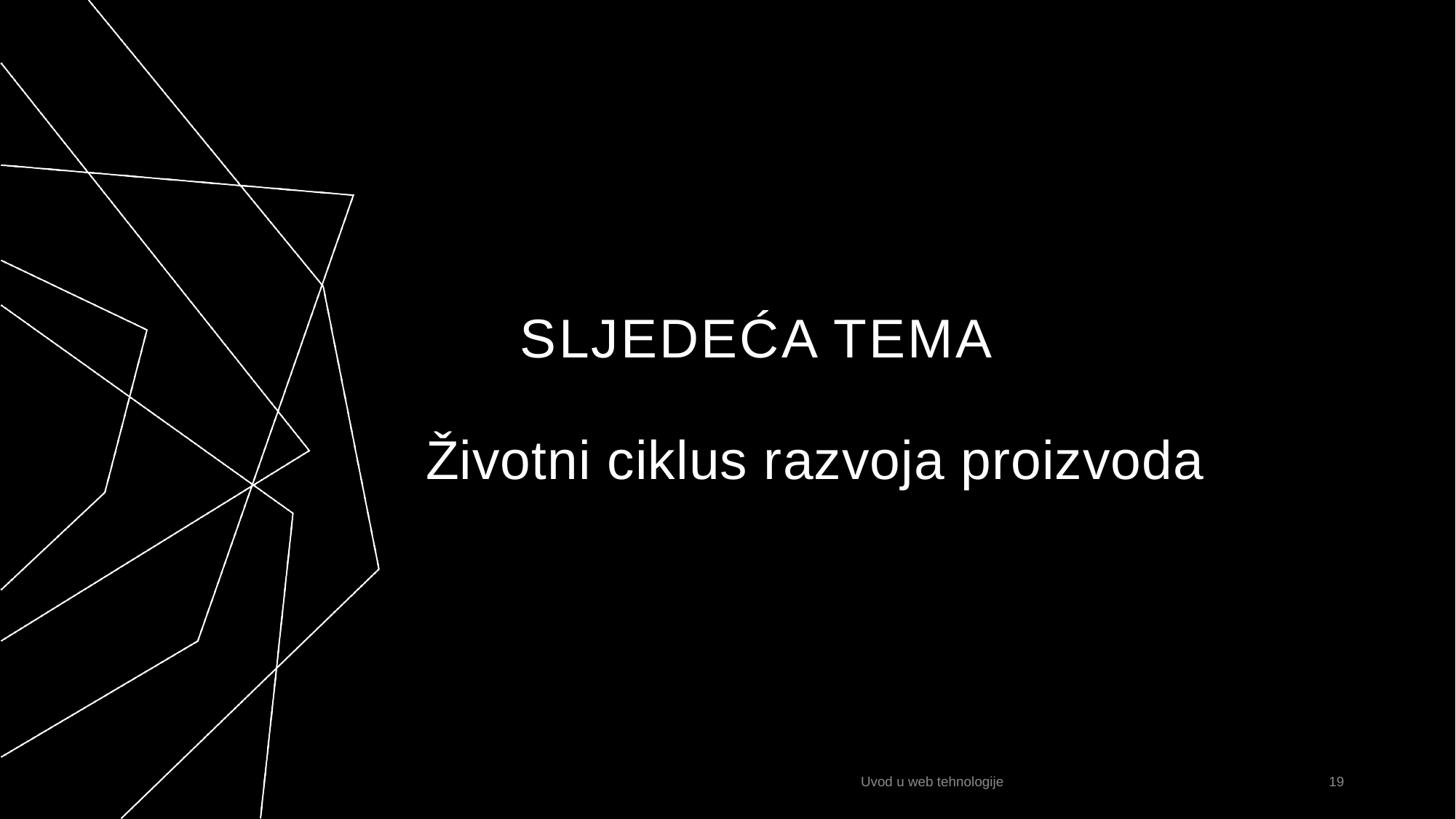

# Sljedeća tema
Životni ciklus razvoja proizvoda
Uvod u web tehnologije
19